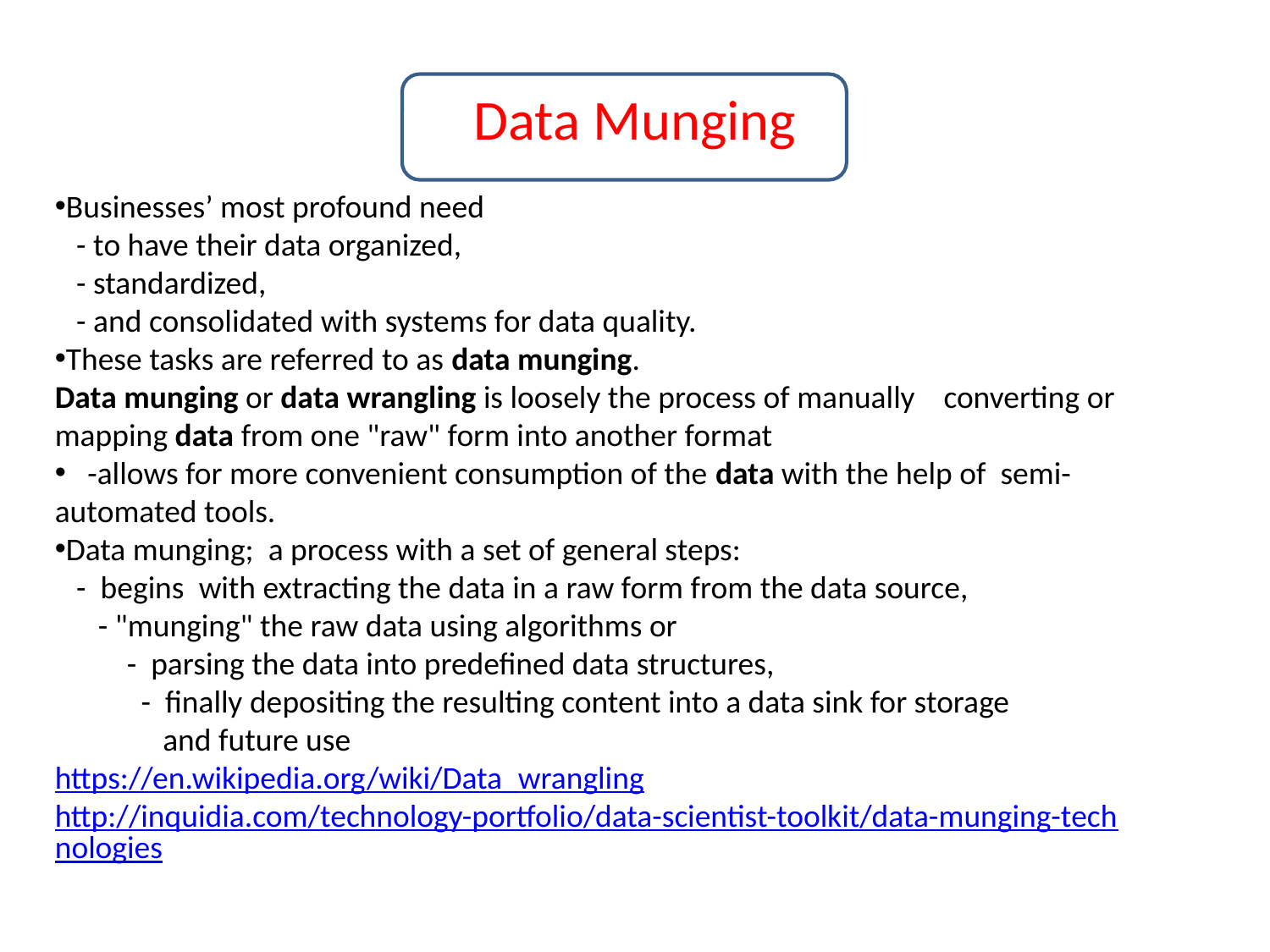

# Data Munging

Businesses’ most profound need
   - to have their data organized,
   - standardized,
   - and consolidated with systems for data quality.
These tasks are referred to as data munging.
Data munging or data wrangling is loosely the process of manually    converting or mapping data from one "raw" form into another format
   -allows for more convenient consumption of the data with the help of  semi-automated tools.
Data munging;  a process with a set of general steps:
   -  begins  with extracting the data in a raw form from the data source,
      - "munging" the raw data using algorithms or
          -  parsing the data into predefined data structures,
            -  finally depositing the resulting content into a data sink for storage
               and future use
https://en.wikipedia.org/wiki/Data_wrangling
http://inquidia.com/technology-portfolio/data-scientist-toolkit/data-munging-technologies